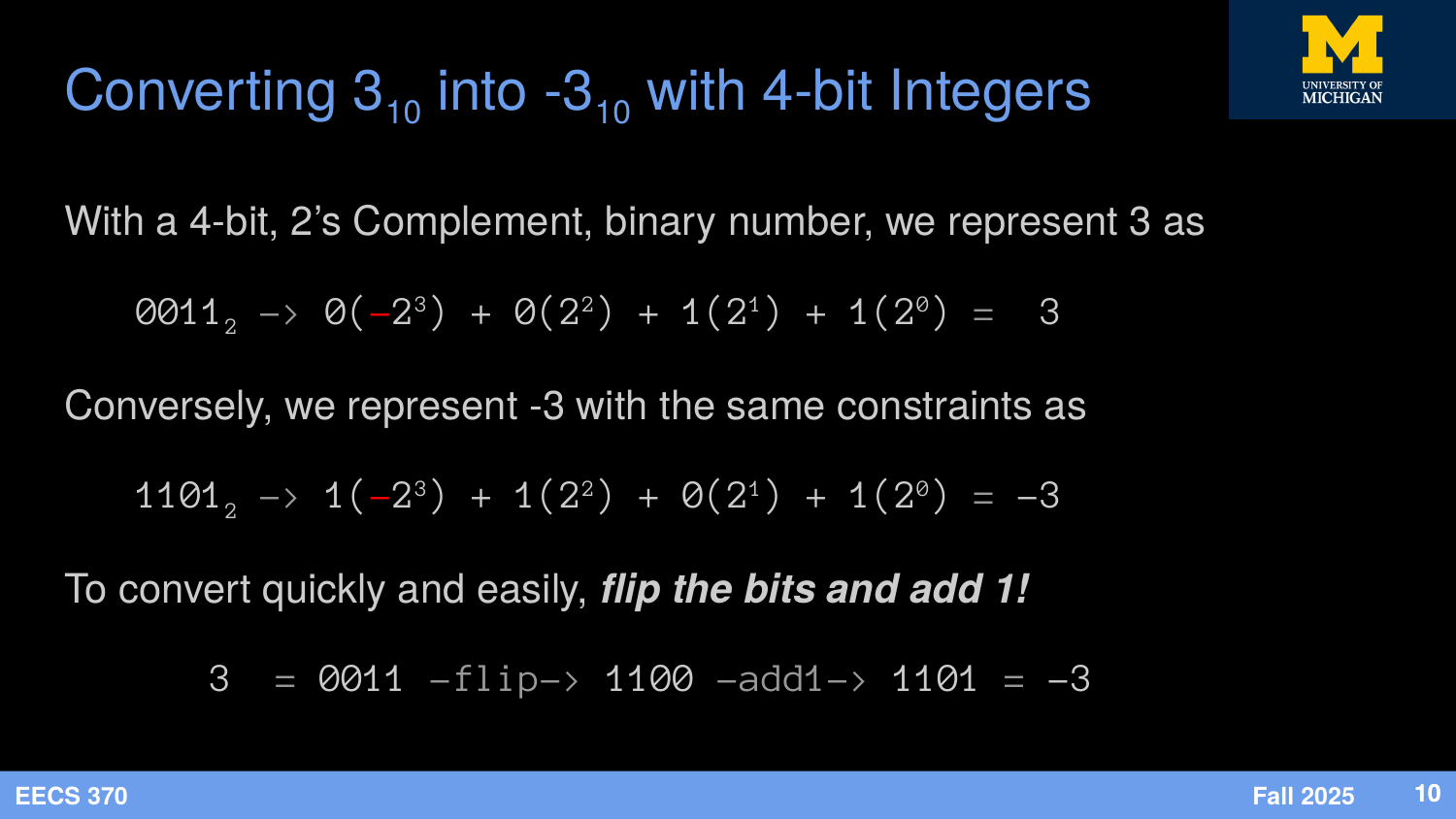

# Converting 310 into -310 with 4-bit Integers
With a 4-bit, 2’s Complement, binary number, we represent 3 as
00112 -> 0(-23) + 0(22) + 1(21) + 1(20) =  3
Conversely, we represent -3 with the same constraints as
11012 -> 1(-23) + 1(22) + 0(21) + 1(20) = -3
To convert quickly and easily, flip the bits and add 1!
	3  = 0011 -flip-> 1100 -add1-> 1101 = -3
10